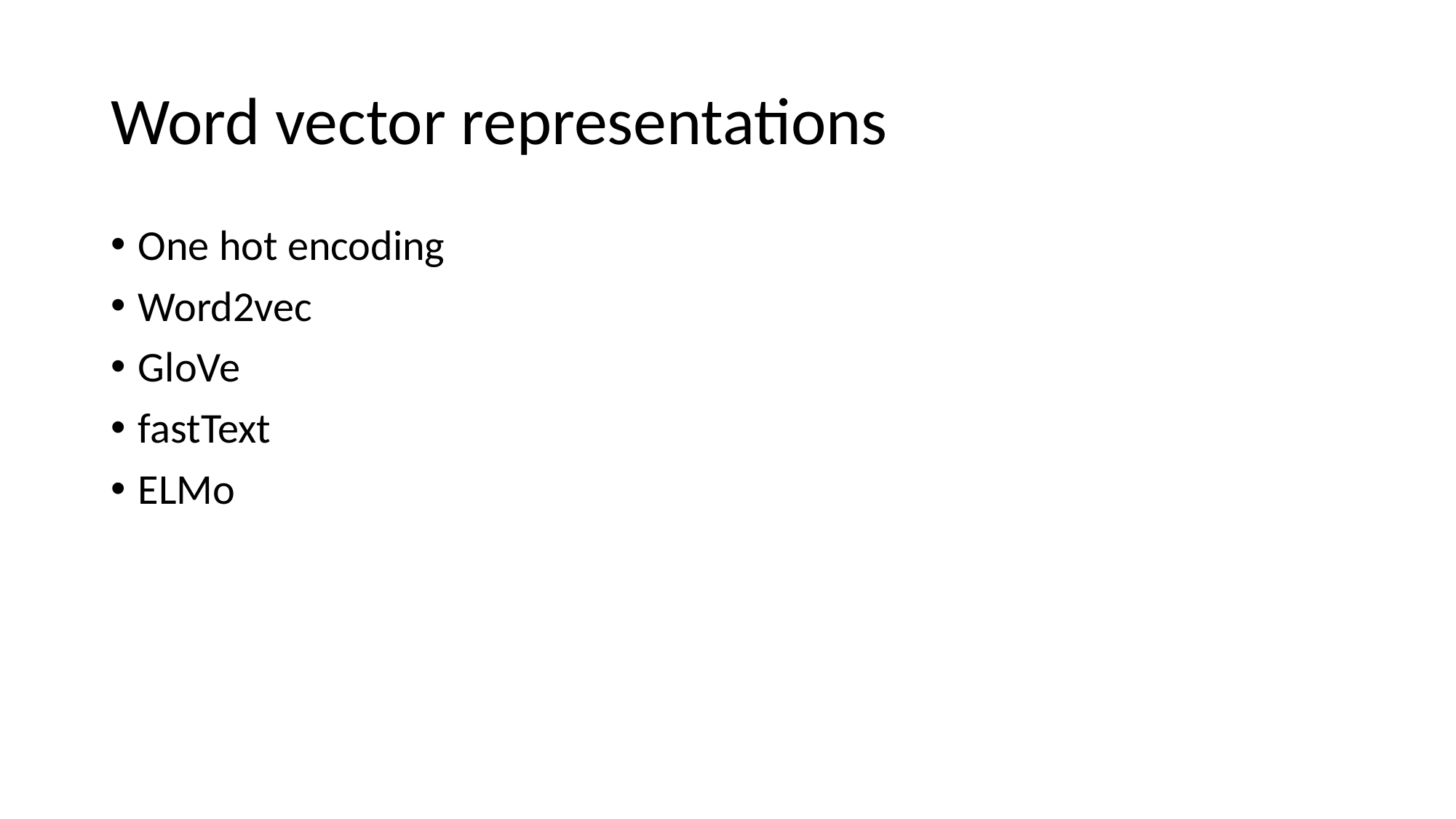

# Word vector representations
One hot encoding
Word2vec
GloVe
fastText
ELMo